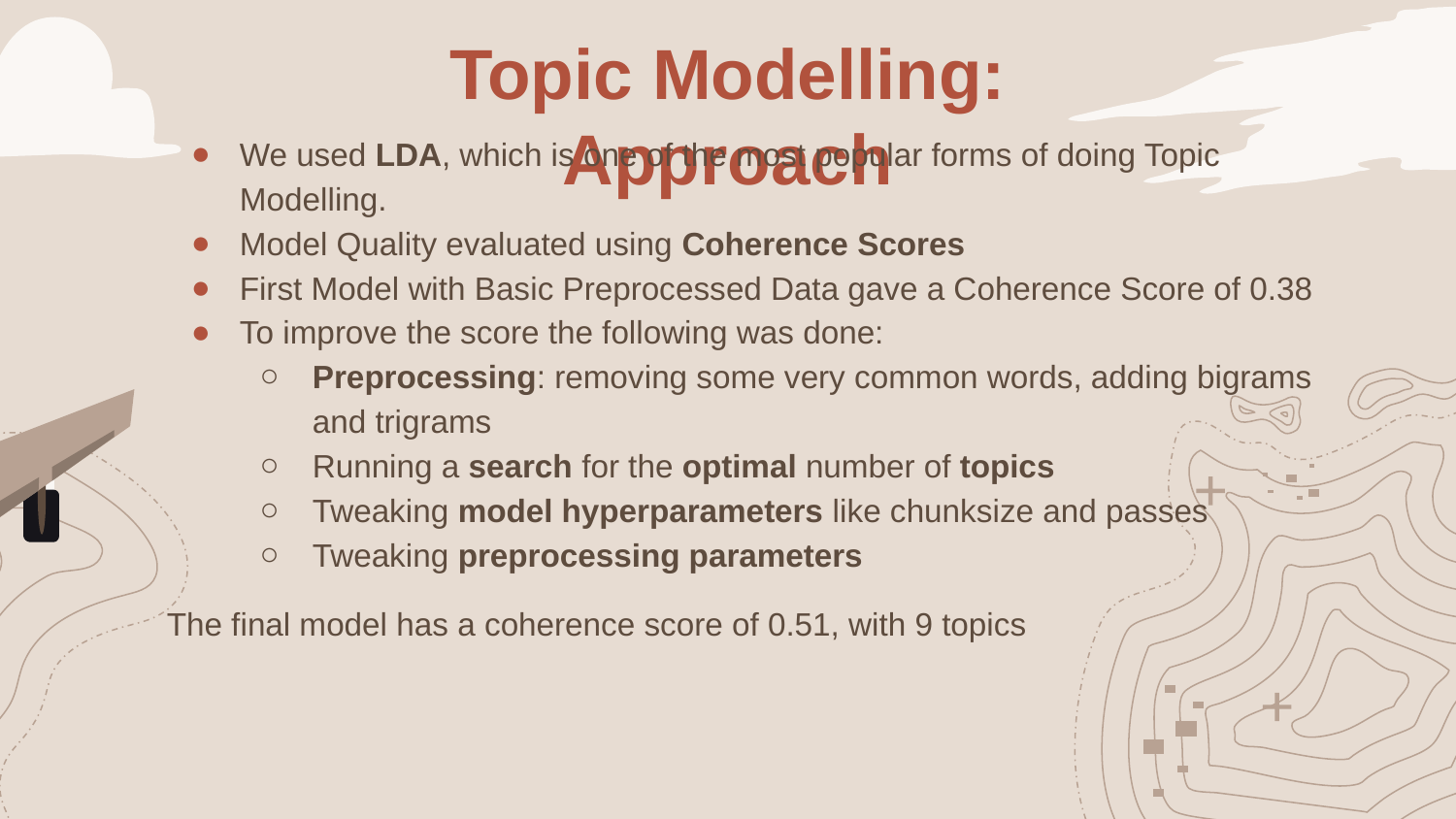

# Topic Modelling: Approach
We used LDA, which is one of the most popular forms of doing Topic Modelling.
Model Quality evaluated using Coherence Scores
First Model with Basic Preprocessed Data gave a Coherence Score of 0.38
To improve the score the following was done:
Preprocessing: removing some very common words, adding bigrams and trigrams
Running a search for the optimal number of topics
Tweaking model hyperparameters like chunksize and passes
Tweaking preprocessing parameters
The final model has a coherence score of 0.51, with 9 topics